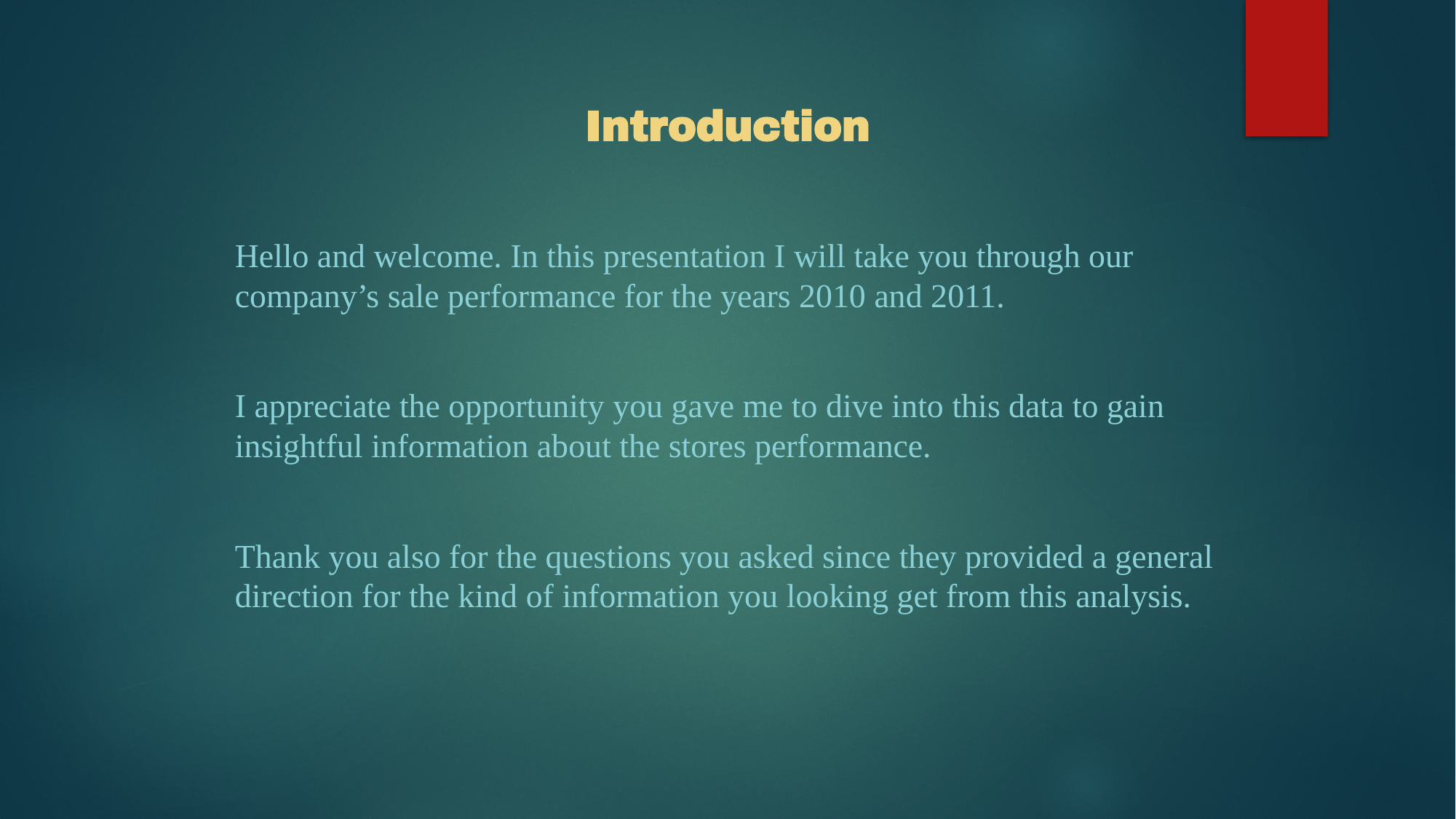

# Introduction
Hello and welcome. In this presentation I will take you through our company’s sale performance for the years 2010 and 2011.

I appreciate the opportunity you gave me to dive into this data to gain insightful information about the stores performance.

Thank you also for the questions you asked since they provided a general direction for the kind of information you looking get from this analysis.